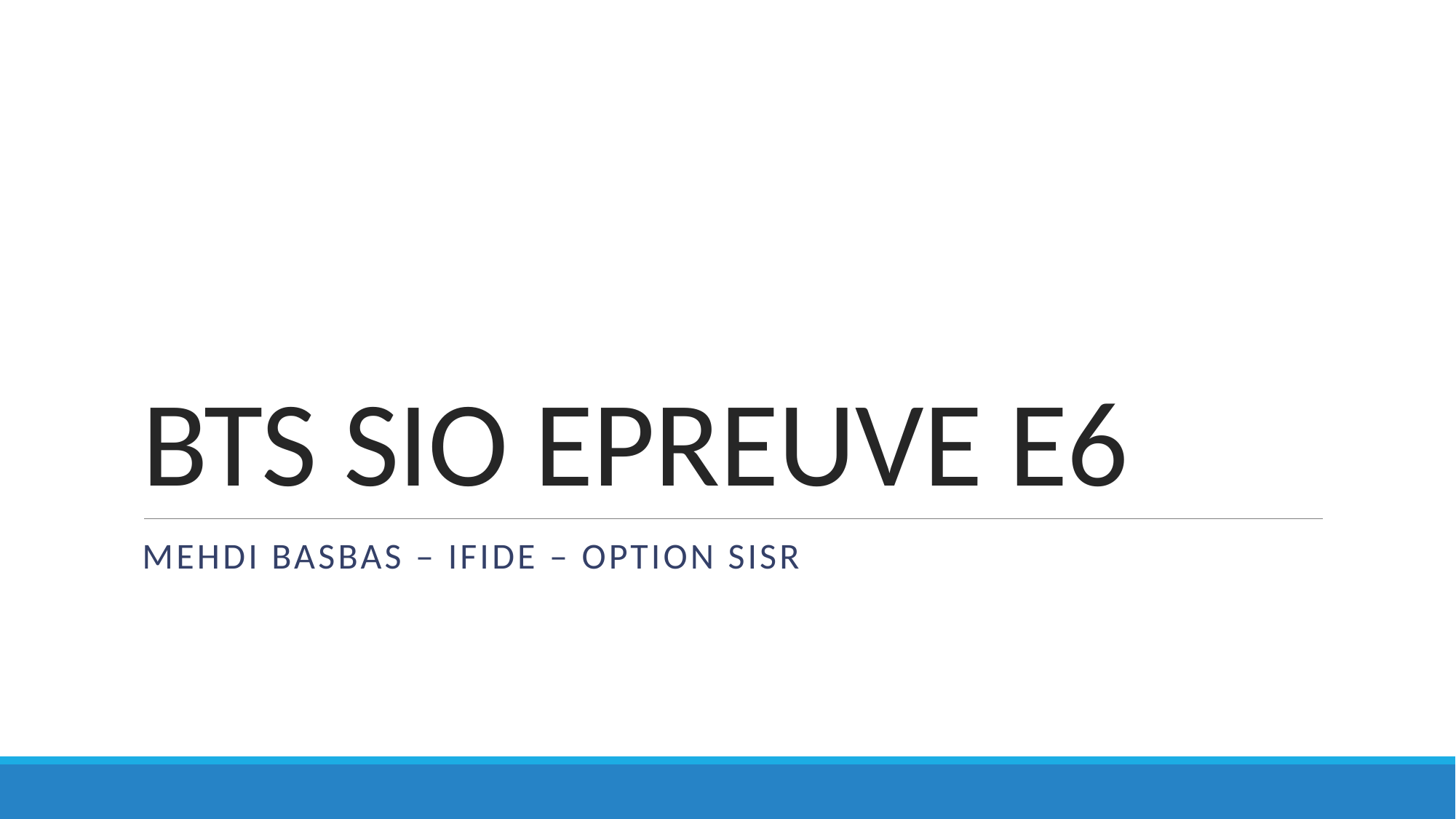

# BTS SIO EPREUVE E6
Mehdi basbas – ifide – option sisr